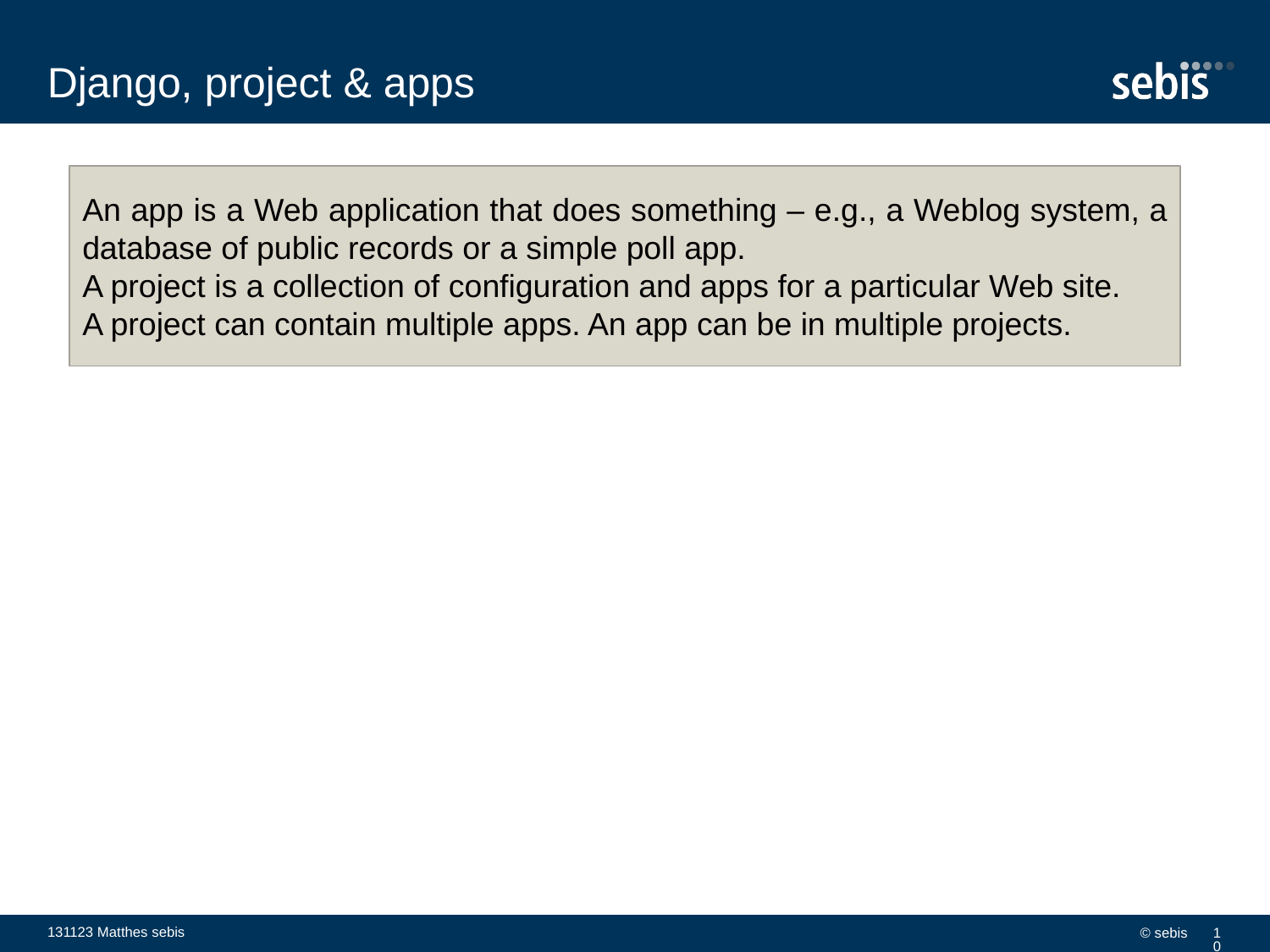

# Django, project & apps
An app is a Web application that does something – e.g., a Weblog system, a database of public records or a simple poll app.
A project is a collection of configuration and apps for a particular Web site.
A project can contain multiple apps. An app can be in multiple projects.
131123 Matthes sebis
© sebis
10